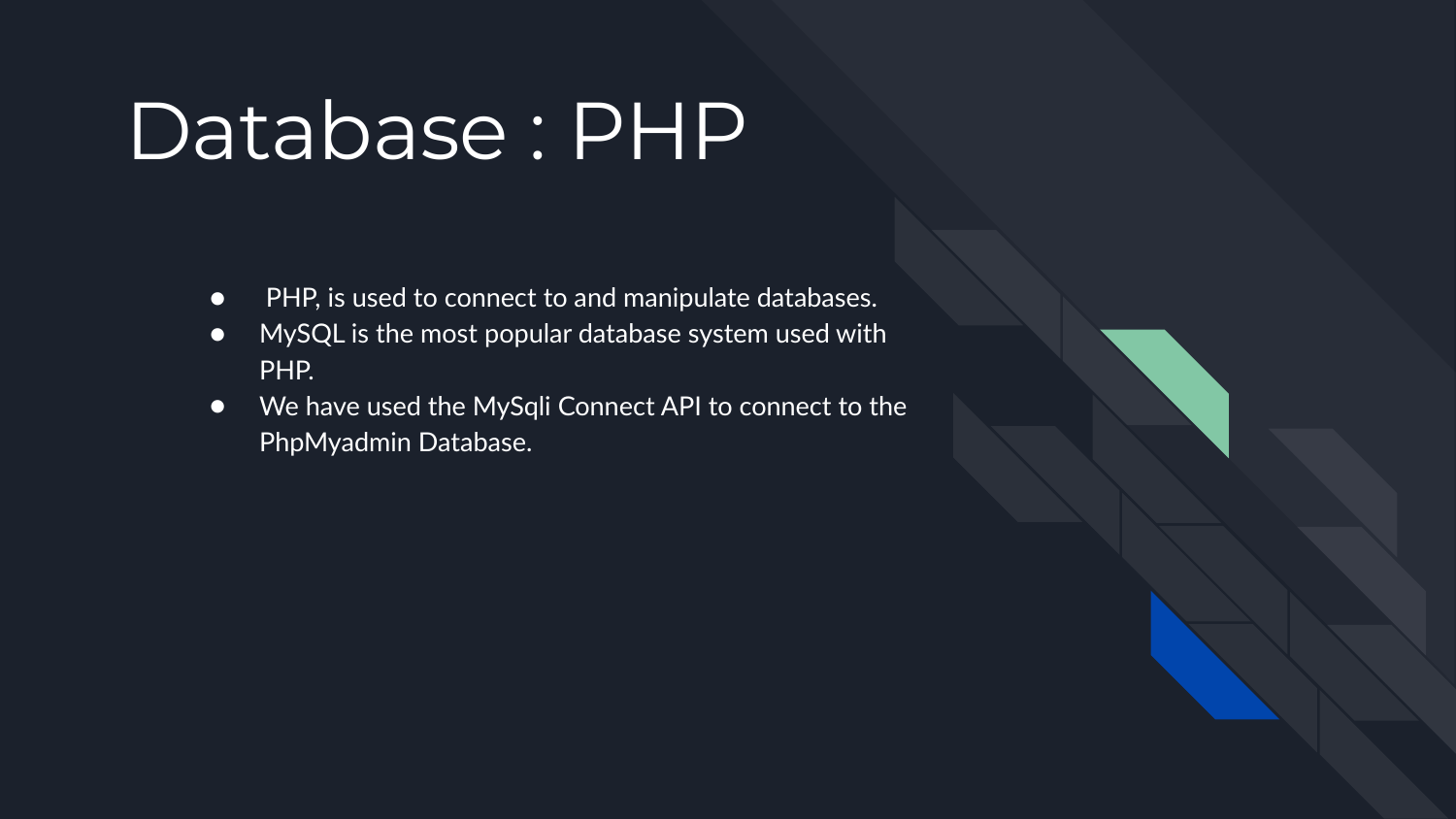

# Database : PHP
 PHP, is used to connect to and manipulate databases.
MySQL is the most popular database system used with PHP.
We have used the MySqli Connect API to connect to the PhpMyadmin Database.